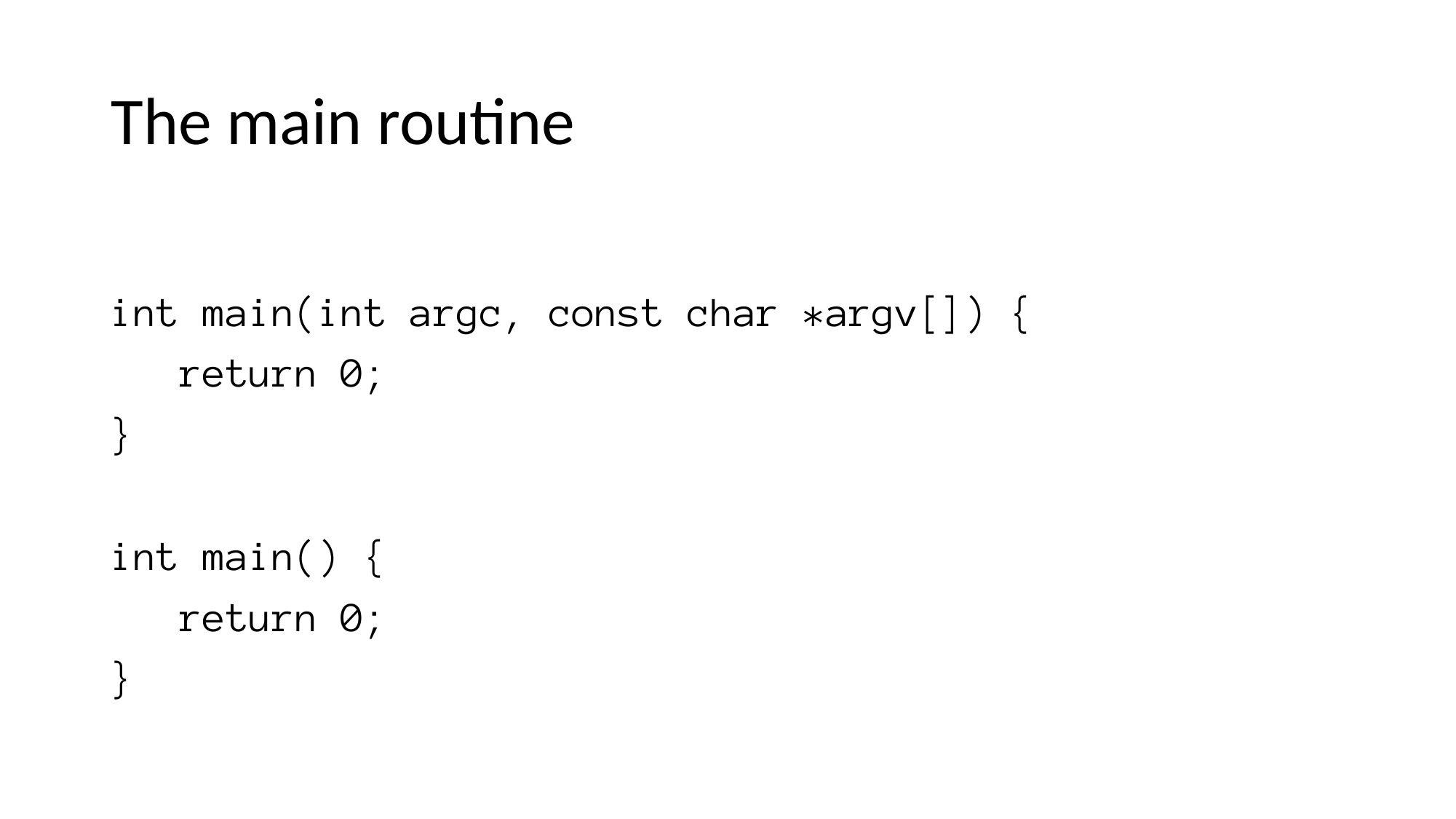

# The main routine

int main(int argc, const char *argv[]) {
   return 0;
}

int main() {
   return 0;
}